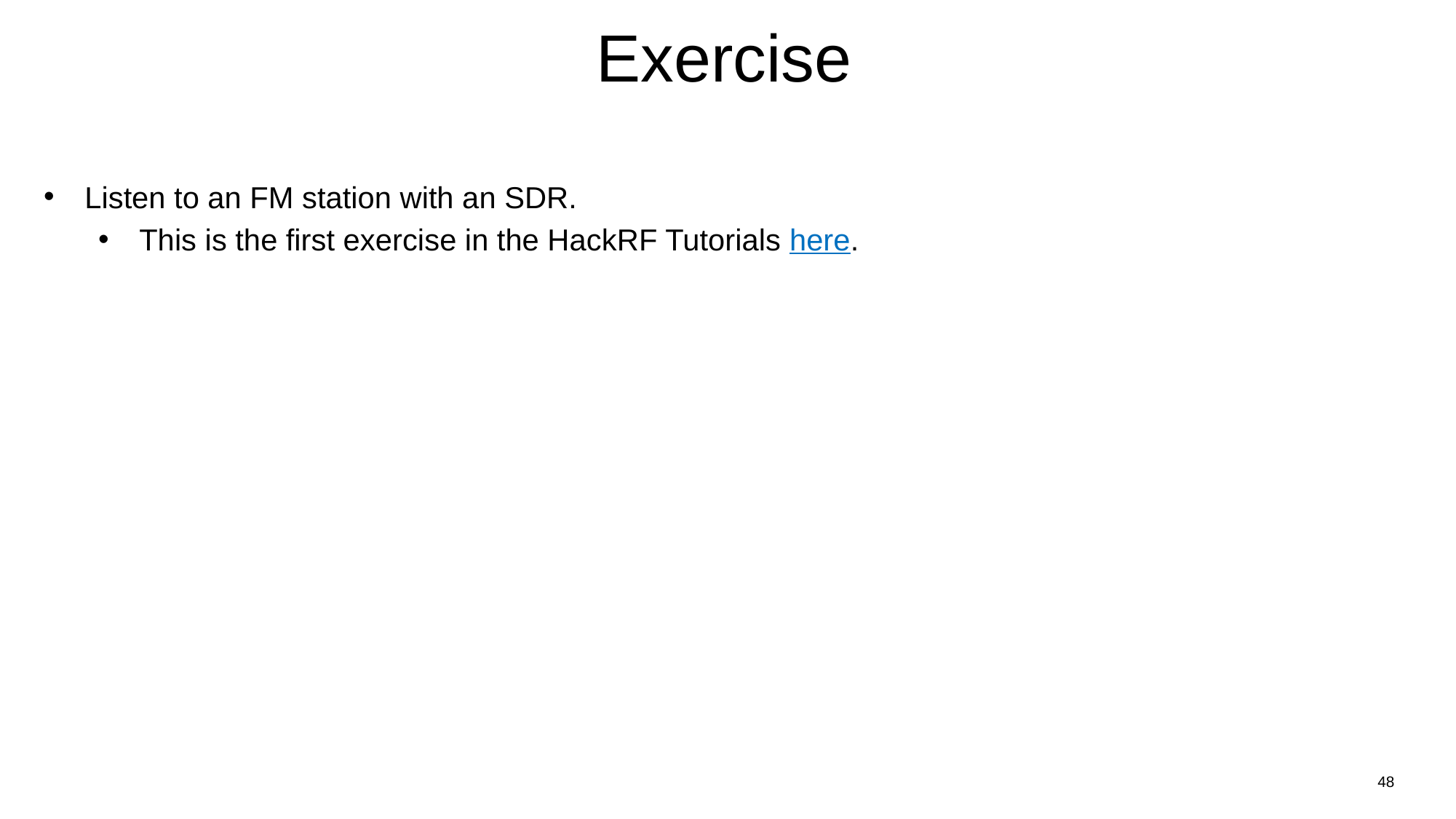

# Exercise
Listen to an FM station with an SDR.
This is the first exercise in the HackRF Tutorials here.

48